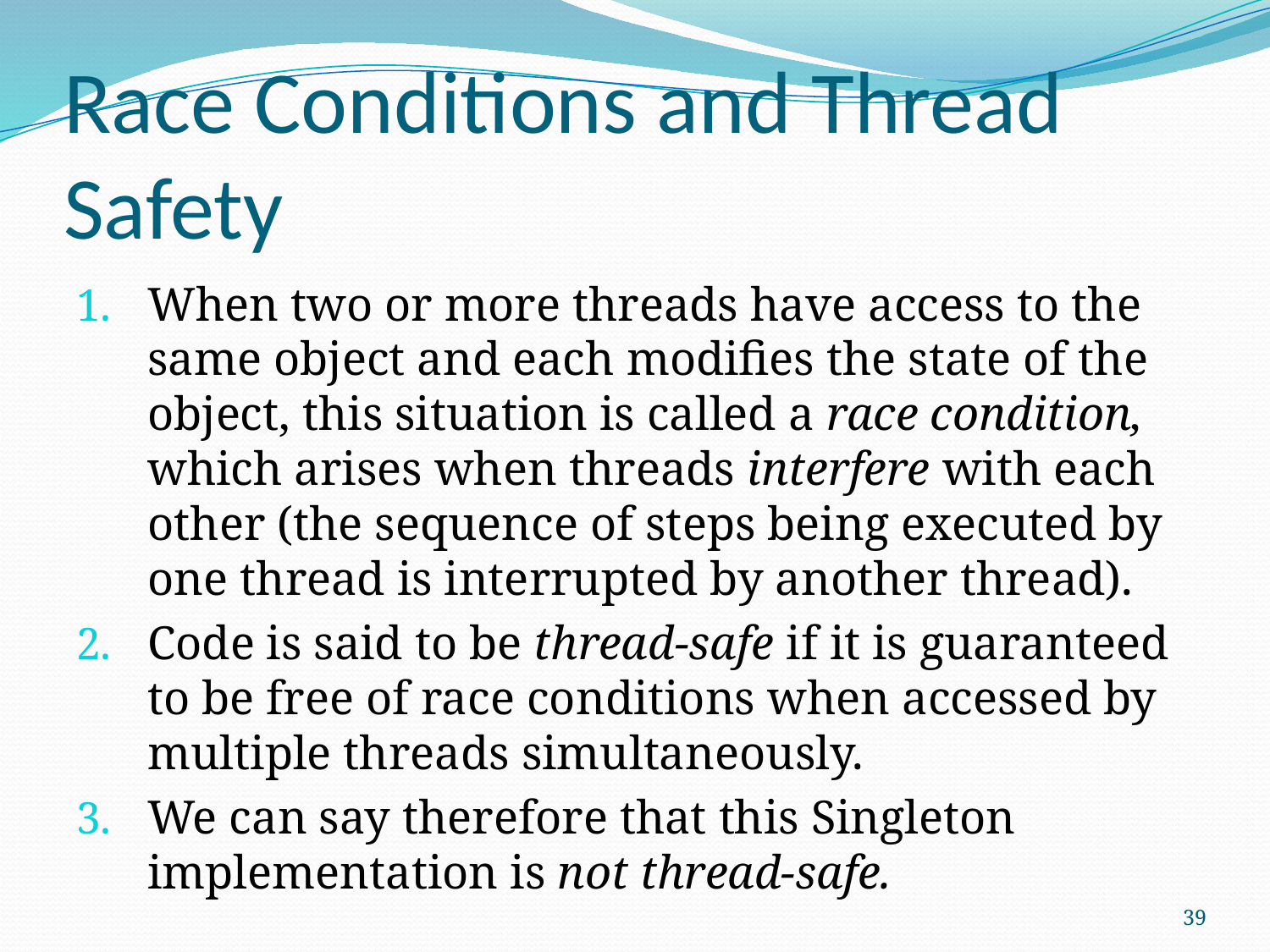

# Race Conditions and Thread Safety
When two or more threads have access to the same object and each modifies the state of the object, this situation is called a race condition, which arises when threads interfere with each other (the sequence of steps being executed by one thread is interrupted by another thread).
Code is said to be thread-safe if it is guaranteed to be free of race conditions when accessed by multiple threads simultaneously.
We can say therefore that this Singleton implementation is not thread-safe.

39